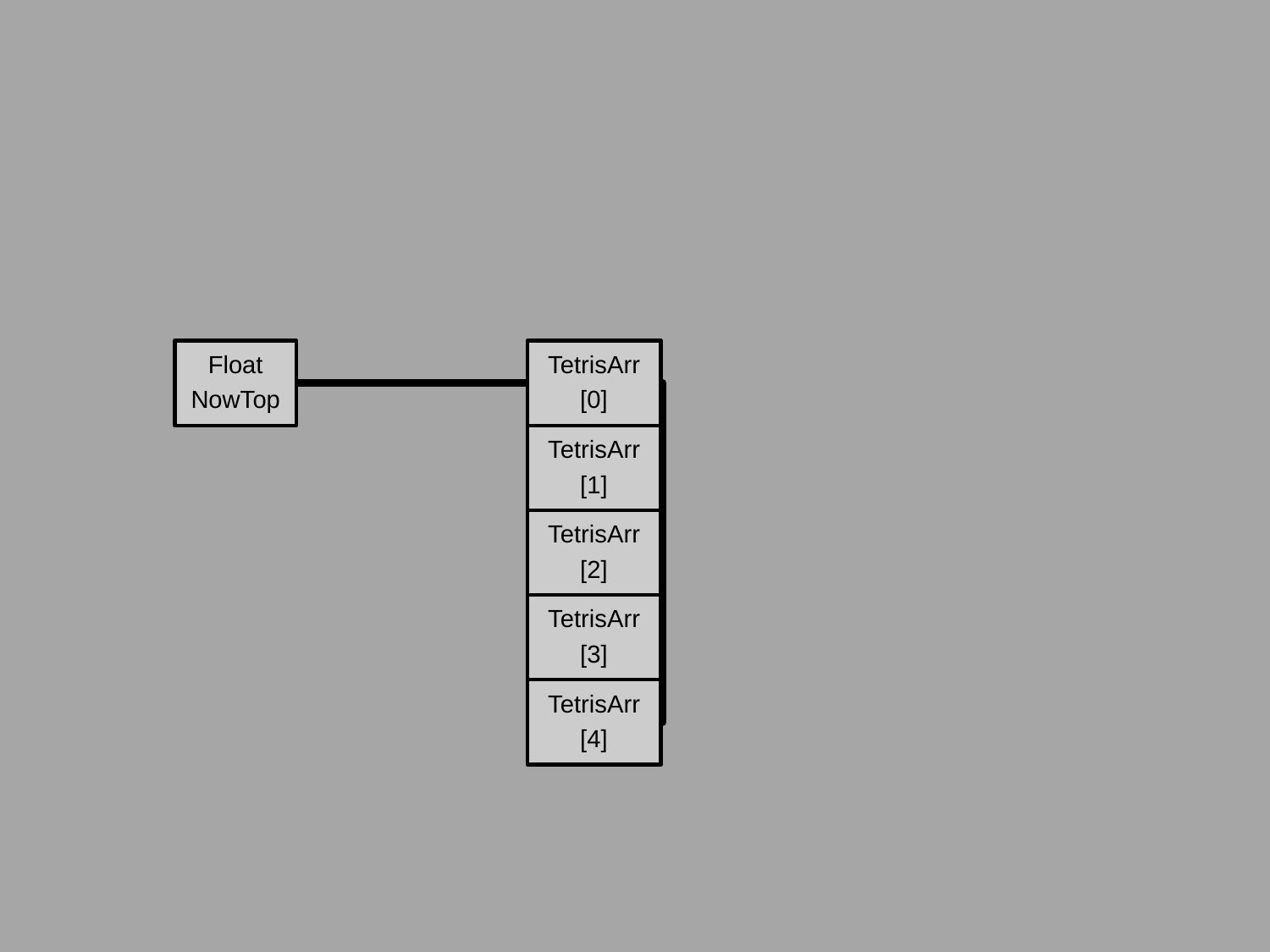

#
Float
NowTop
TetrisArr
[0]
TetrisArr
[1]
TetrisArr
[2]
TetrisArr
[3]
TetrisArr
[4]